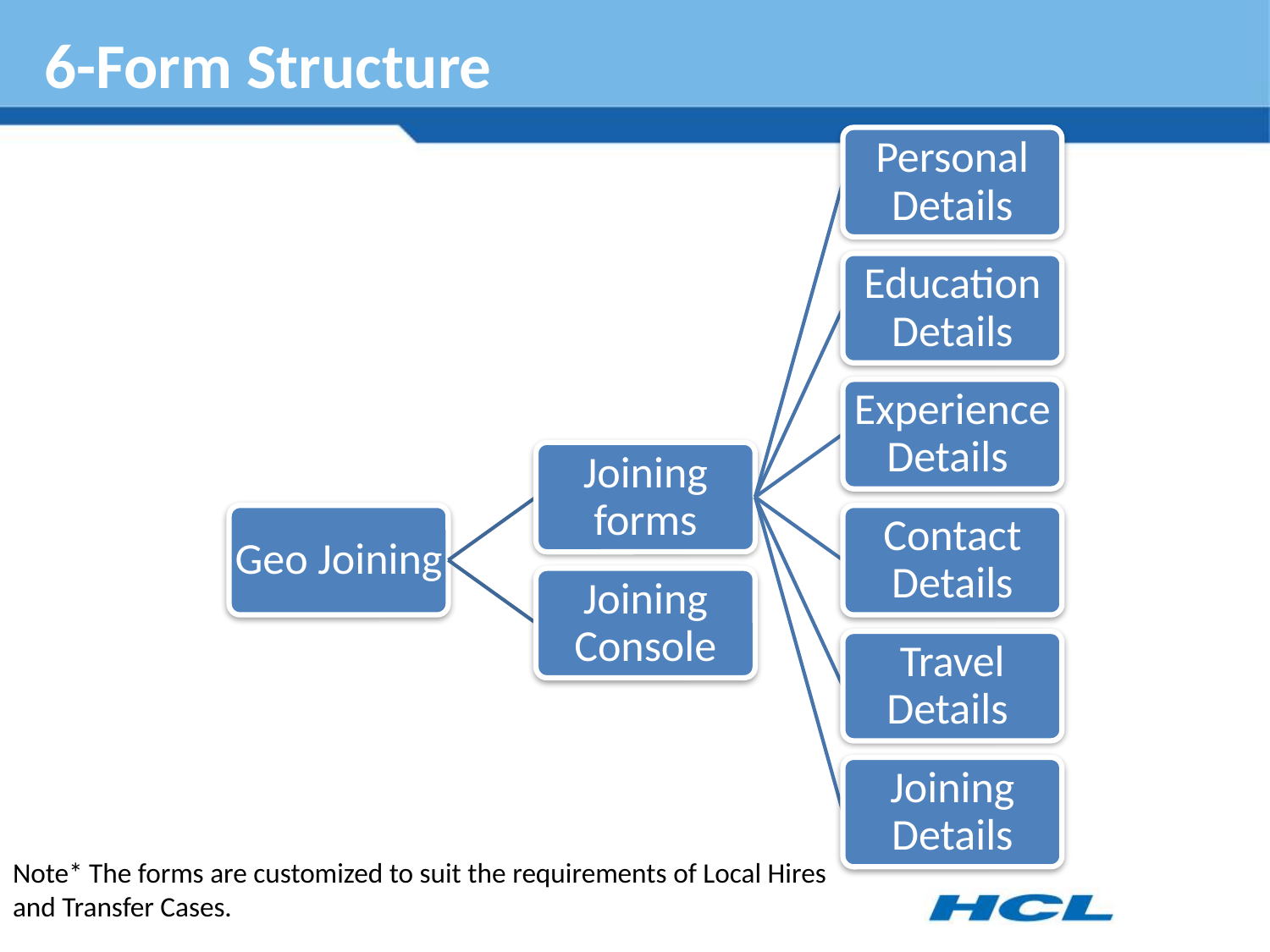

6-Form Structure
Geo Joining

Joining forms

Personal Details

Education Details

Experience Details

Contact Details

Travel Details

Joining Details

Joining Console
# Note* The forms are customized to suit the requirements of Local Hires and Transfer Cases.